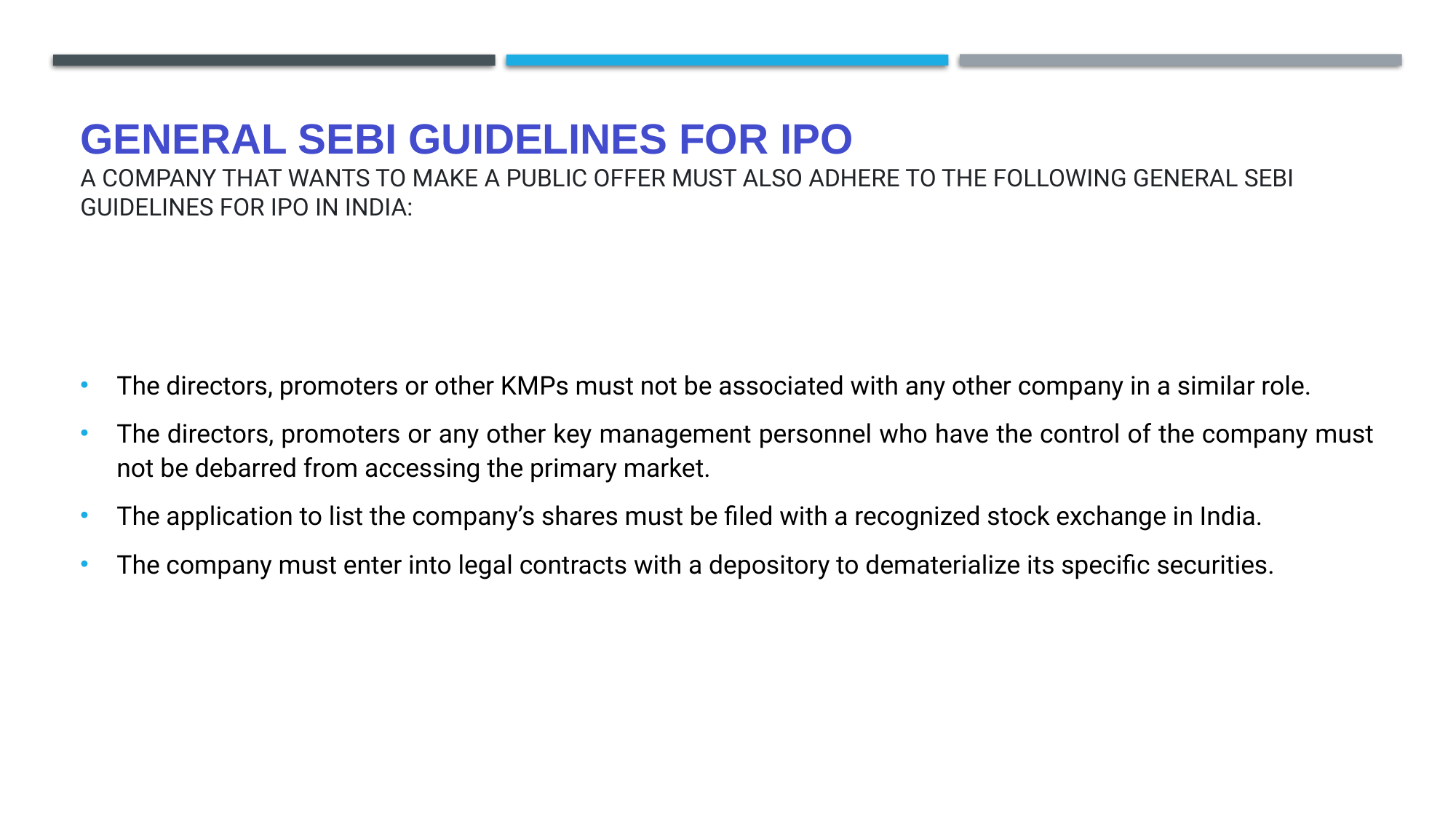

# General SEBI Guidelines for IPO A company that wants to make a public offer must also adhere to the following general SEBI guidelines for IPO in India:
The directors, promoters or other KMPs must not be associated with any other company in a similar role.
The directors, promoters or any other key management personnel who have the control of the company must not be debarred from accessing the primary market.
The application to list the company’s shares must be filed with a recognized stock exchange in India.
The company must enter into legal contracts with a depository to dematerialize its specific securities.